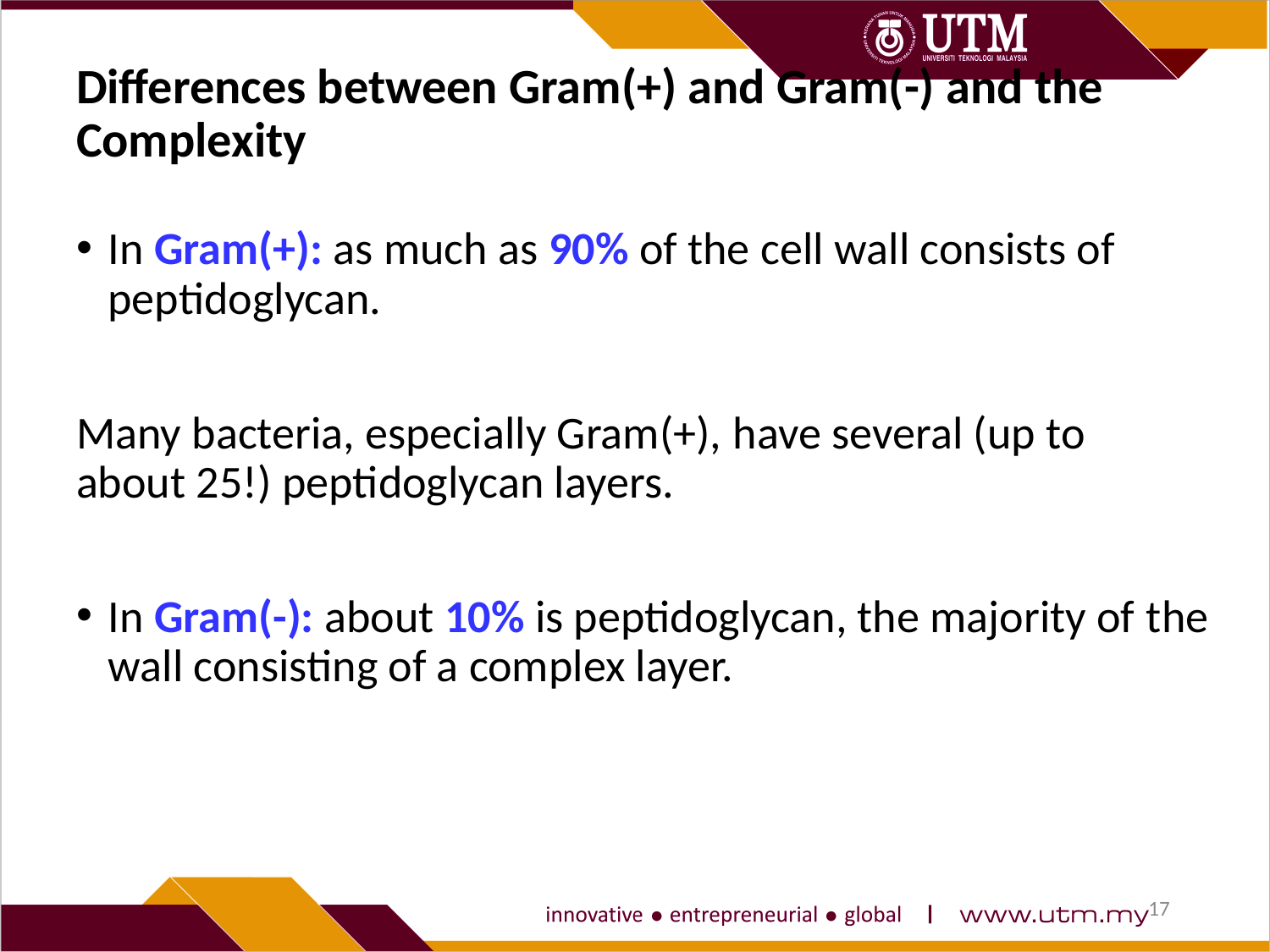

# Differences between Gram(+) and Gram(-) and the Complexity
In Gram(+): as much as 90% of the cell wall consists of peptidoglycan.

Many bacteria, especially Gram(+), have several (up to about 25!) peptidoglycan layers.

In Gram(-): about 10% is peptidoglycan, the majority of the wall consisting of a complex layer.

17